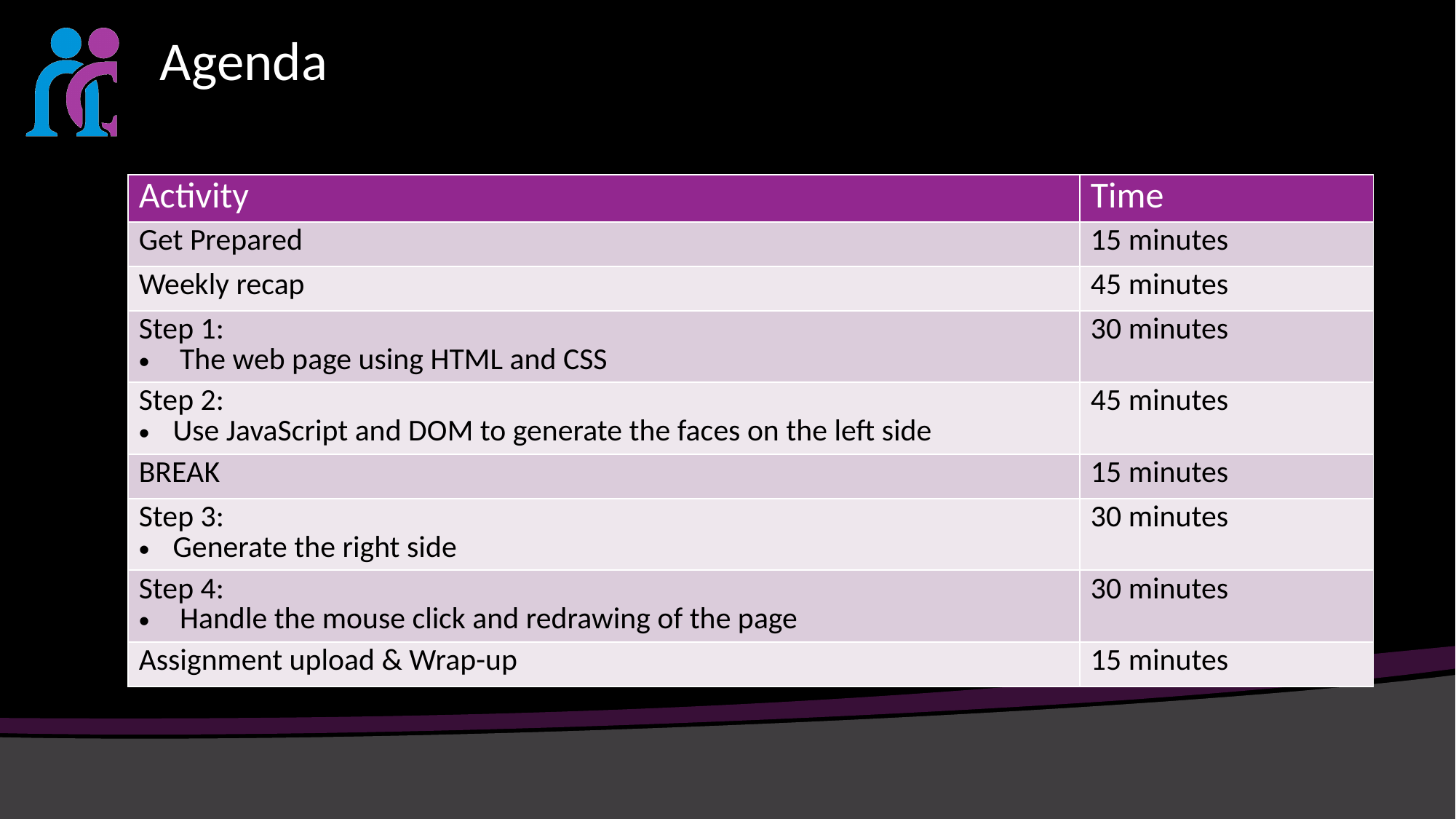

# Agenda
| Activity | Time |
| --- | --- |
| Get Prepared | 15 minutes |
| Weekly recap | 45 minutes |
| Step 1: The web page using HTML and CSS | 30 minutes |
| Step 2: Use JavaScript and DOM to generate the faces on the left side | 45 minutes |
| BREAK | 15 minutes |
| Step 3: Generate the right side | 30 minutes |
| Step 4: Handle the mouse click and redrawing of the page | 30 minutes |
| Assignment upload & Wrap-up | 15 minutes |